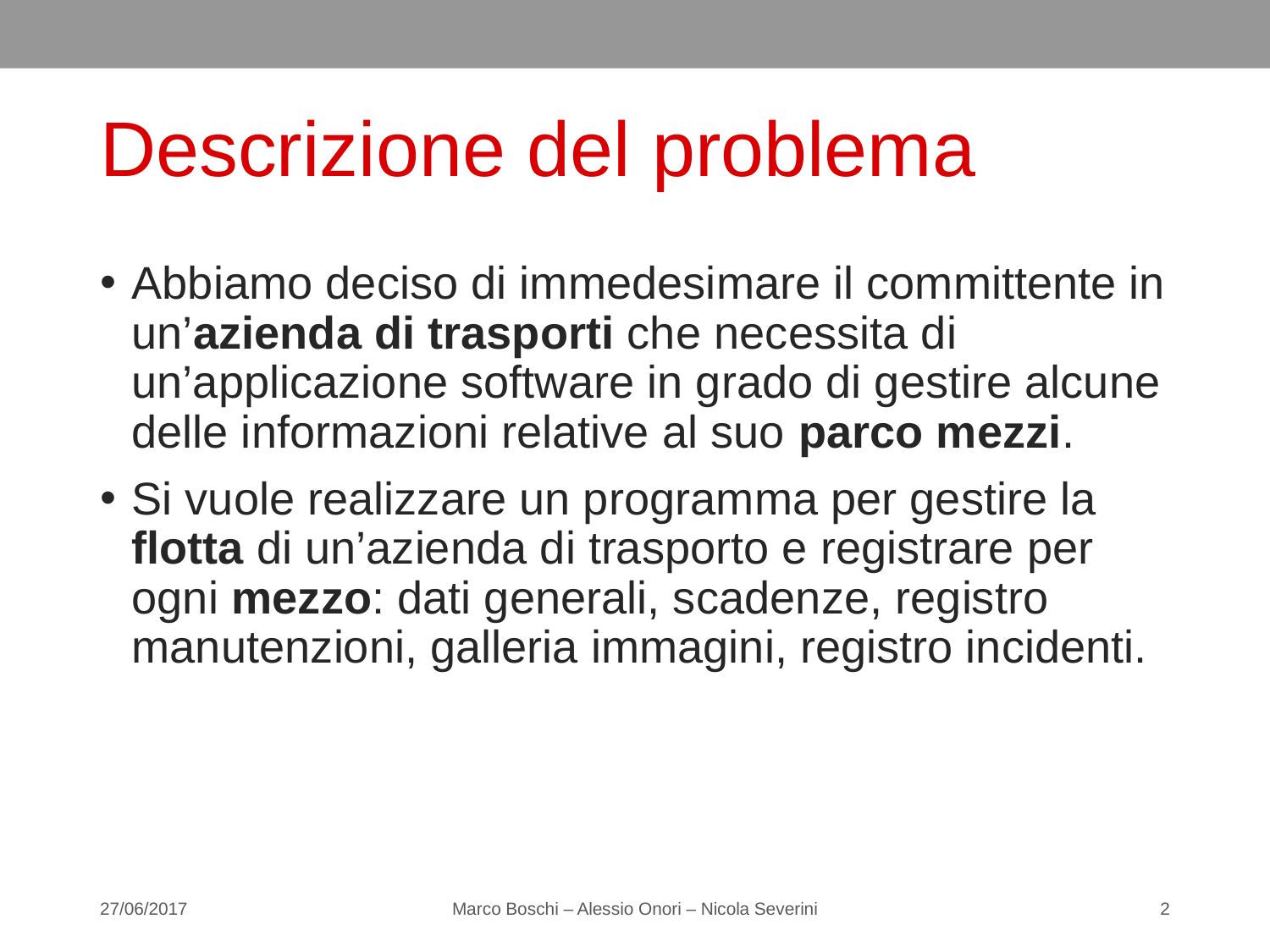

# Descrizione del problema
Abbiamo deciso di immedesimare il committente in un’azienda di trasporti che necessita di un’applicazione software in grado di gestire alcune delle informazioni relative al suo parco mezzi.
Si vuole realizzare un programma per gestire la flotta di un’azienda di trasporto e registrare per ogni mezzo: dati generali, scadenze, registro manutenzioni, galleria immagini, registro incidenti.
27/06/2017
Marco Boschi – Alessio Onori – Nicola Severini
2